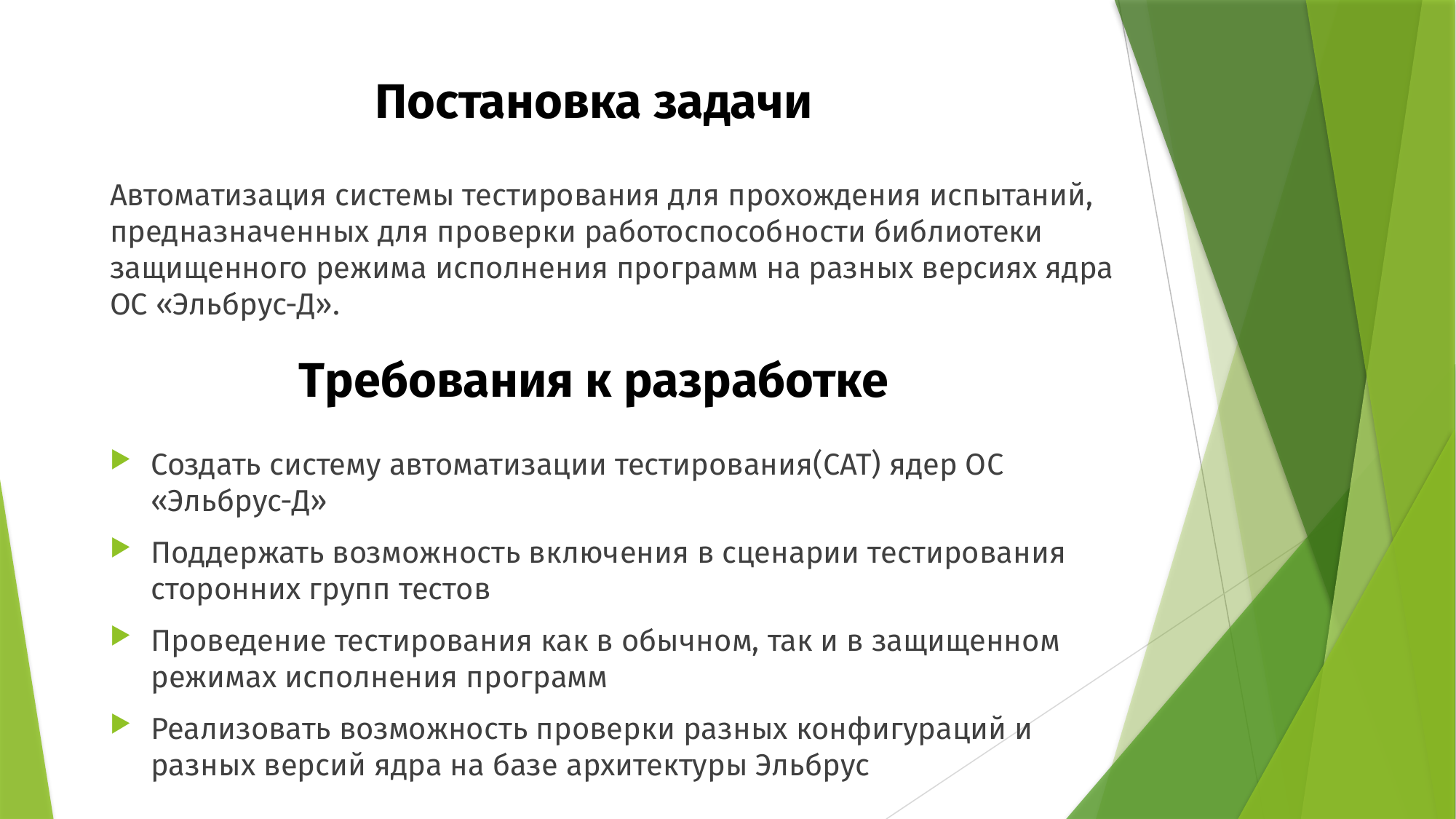

# Постановка задачи
Автоматизация системы тестирования для прохождения испытаний, предназначенных для проверки работоспособности библиотеки защищенного режима исполнения программ на разных версиях ядра ОС «Эльбрус-Д».
Требования к разработке
Создать систему автоматизации тестирования(САТ) ядер ОС «Эльбрус-Д»
Поддержать возможность включения в сценарии тестирования сторонних групп тестов
Проведение тестирования как в обычном, так и в защищенном режимах исполнения программ
Реализовать возможность проверки разных конфигураций и разных версий ядра на базе архитектуры Эльбрус